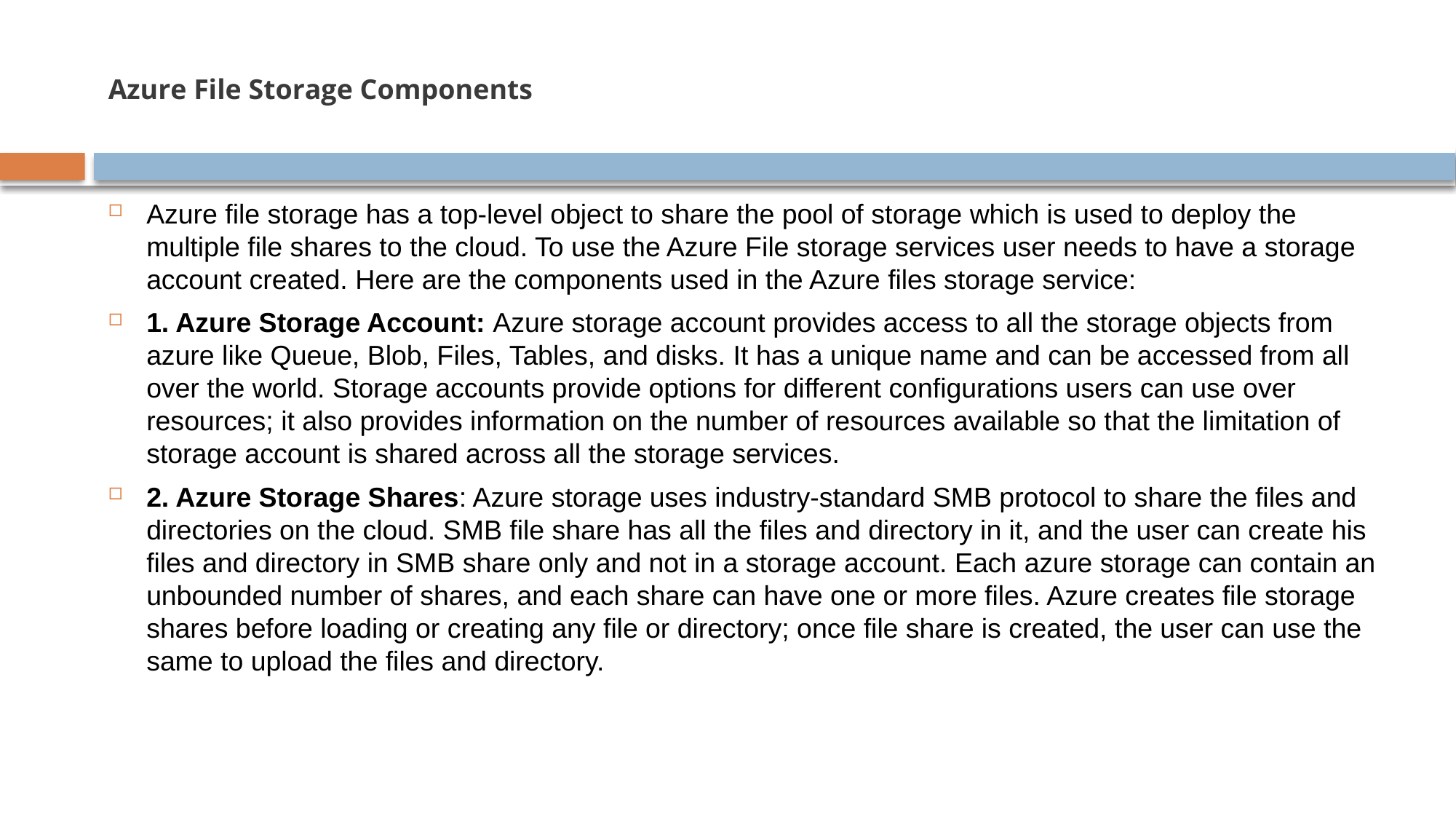

# Azure File Storage Components
Azure file storage has a top-level object to share the pool of storage which is used to deploy the multiple file shares to the cloud. To use the Azure File storage services user needs to have a storage account created. Here are the components used in the Azure files storage service:
1. Azure Storage Account: Azure storage account provides access to all the storage objects from azure like Queue, Blob, Files, Tables, and disks. It has a unique name and can be accessed from all over the world. Storage accounts provide options for different configurations users can use over resources; it also provides information on the number of resources available so that the limitation of storage account is shared across all the storage services.
2. Azure Storage Shares: Azure storage uses industry-standard SMB protocol to share the files and directories on the cloud. SMB file share has all the files and directory in it, and the user can create his files and directory in SMB share only and not in a storage account. Each azure storage can contain an unbounded number of shares, and each share can have one or more files. Azure creates file storage shares before loading or creating any file or directory; once file share is created, the user can use the same to upload the files and directory.